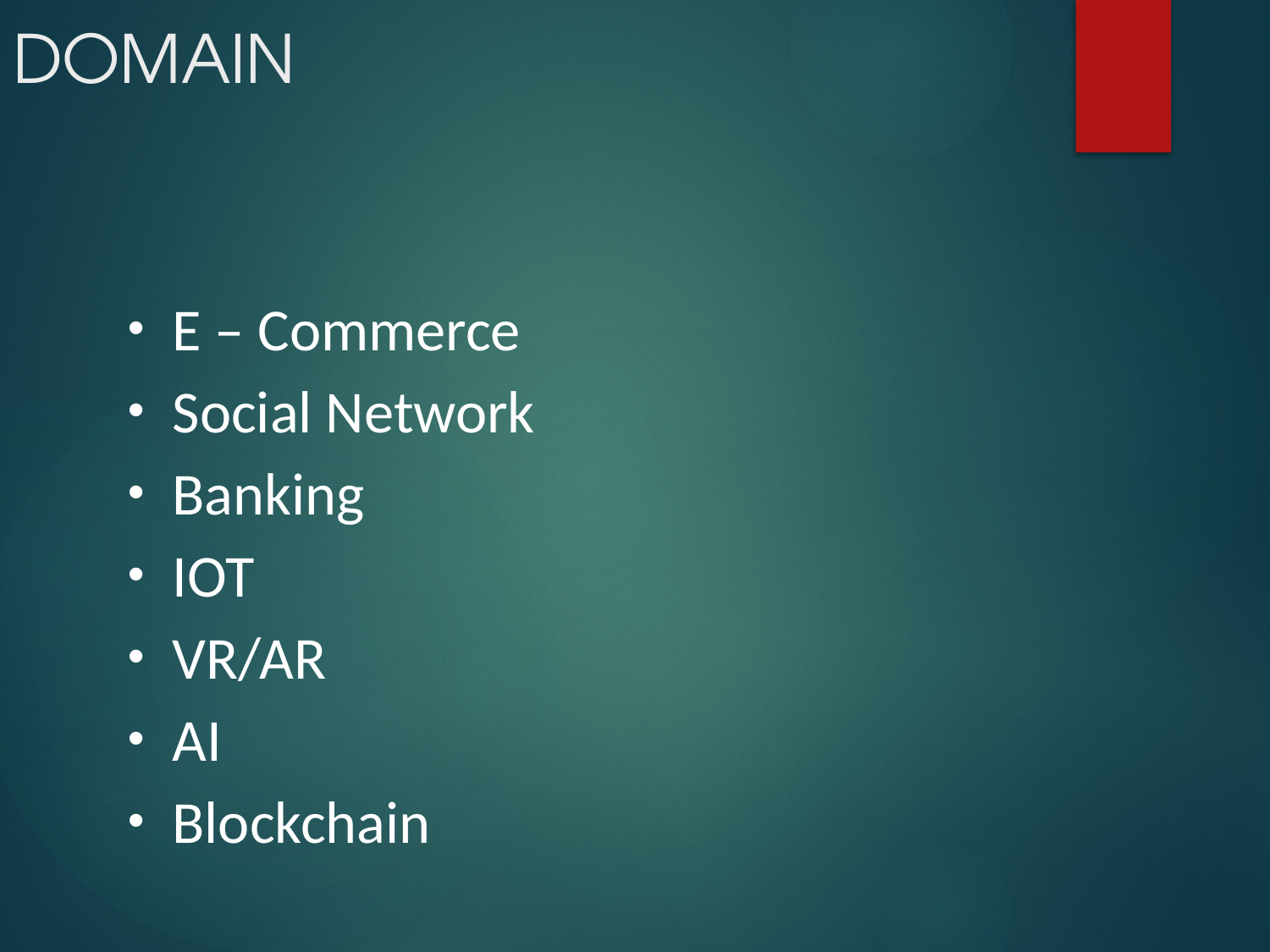

# DOMAIN
E – Commerce
Social Network
Banking
IOT
VR/AR
AI
Blockchain